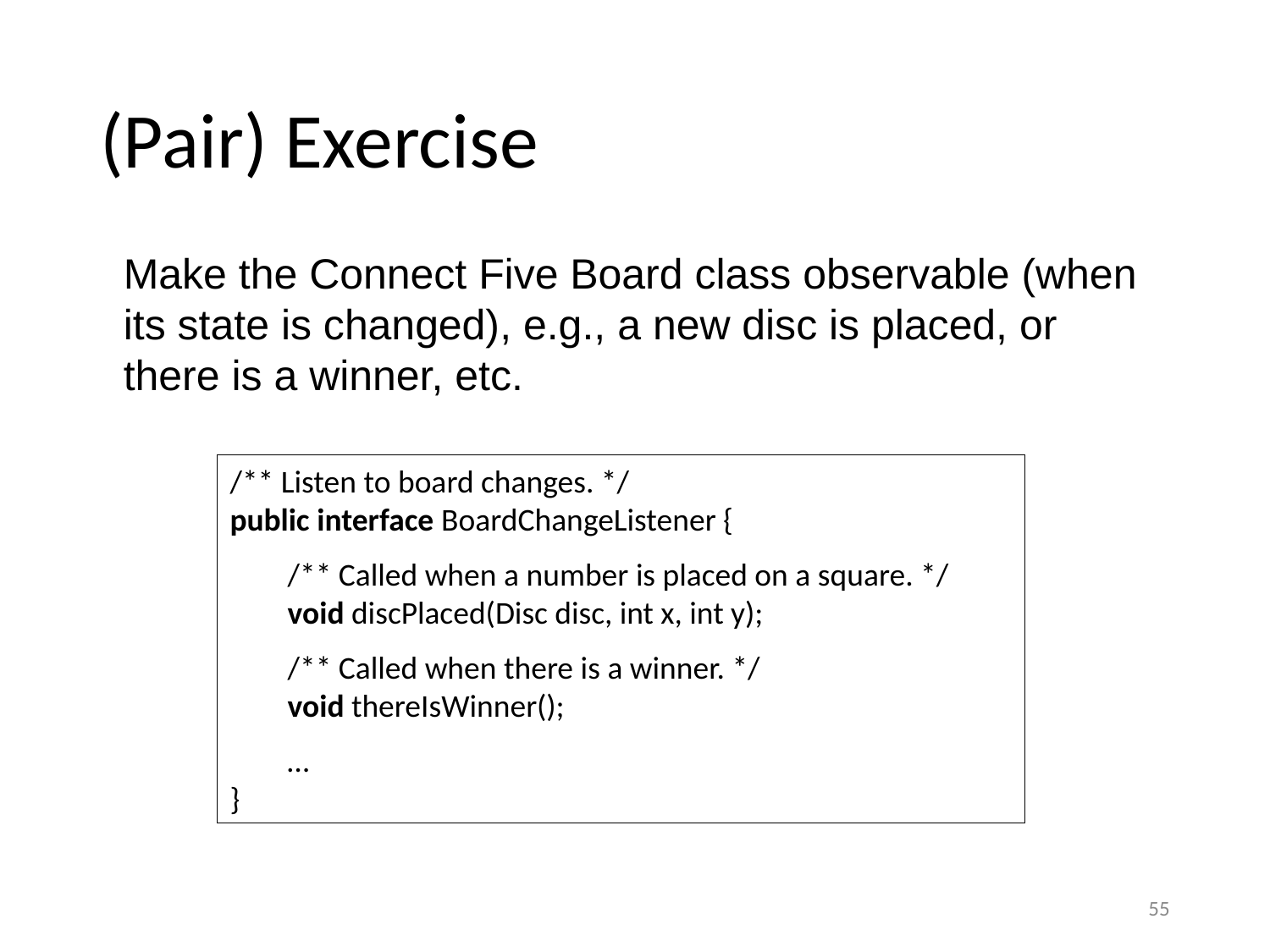

# (Pair) Exercise
Make the Connect Five Board class observable (when its state is changed), e.g., a new disc is placed, or there is a winner, etc.
/** Listen to board changes. */
public interface BoardChangeListener {

        /** Called when a number is placed on a square. */
        void discPlaced(Disc disc, int x, int y);

        /** Called when there is a winner. */
        void thereIsWinner();

        …
}
55